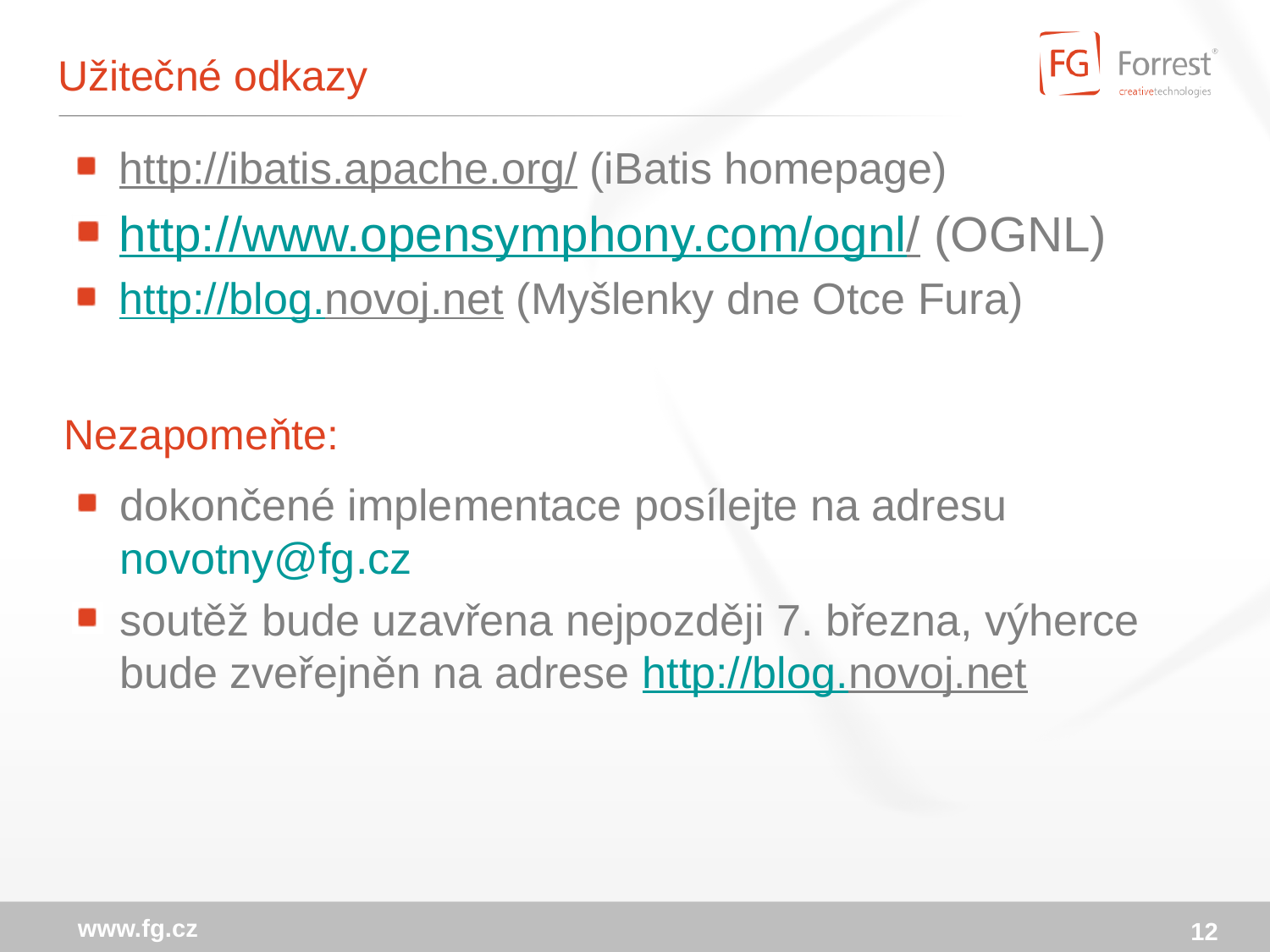

# Užitečné odkazy
http://ibatis.apache.org/ (iBatis homepage)
http://www.opensymphony.com/ognl/ (OGNL)
http://blog.novoj.net (Myšlenky dne Otce Fura)
Nezapomeňte:
dokončené implementace posílejte na adresu novotny@fg.cz
soutěž bude uzavřena nejpozději 7. března, výherce bude zveřejněn na adrese http://blog.novoj.net
www.fg.cz
12